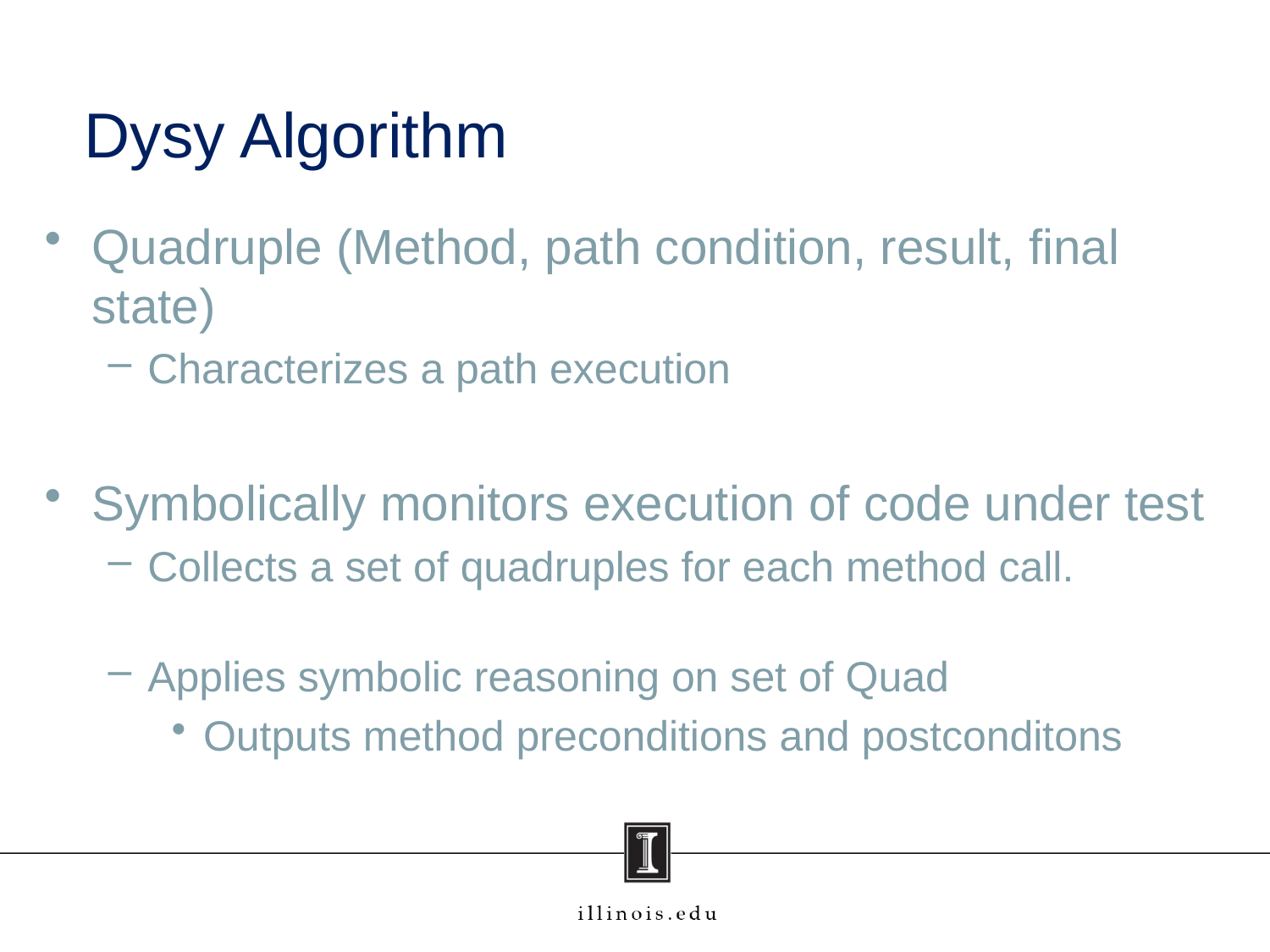

# Dysy Algorithm
Quadruple (Method, path condition, result, final state)
Characterizes a path execution

Symbolically monitors execution of code under test
Collects a set of quadruples for each method call.
Applies symbolic reasoning on set of Quad
Outputs method preconditions and postconditons